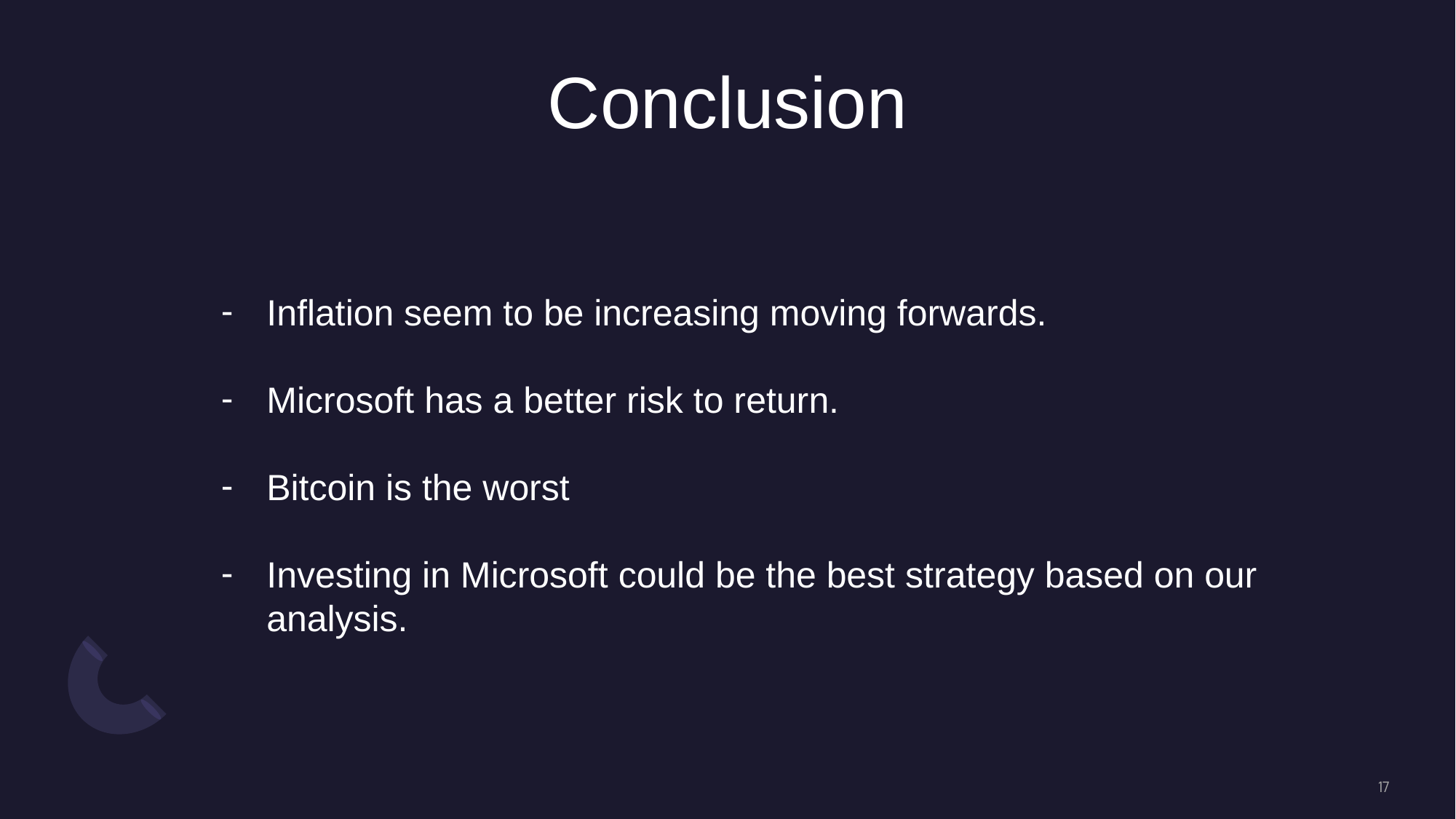

# Conclusion

Inflation seem to be increasing moving forwards.

Microsoft has a better risk to return.

Bitcoin is the worst

Investing in Microsoft could be the best strategy based on our analysis.
17